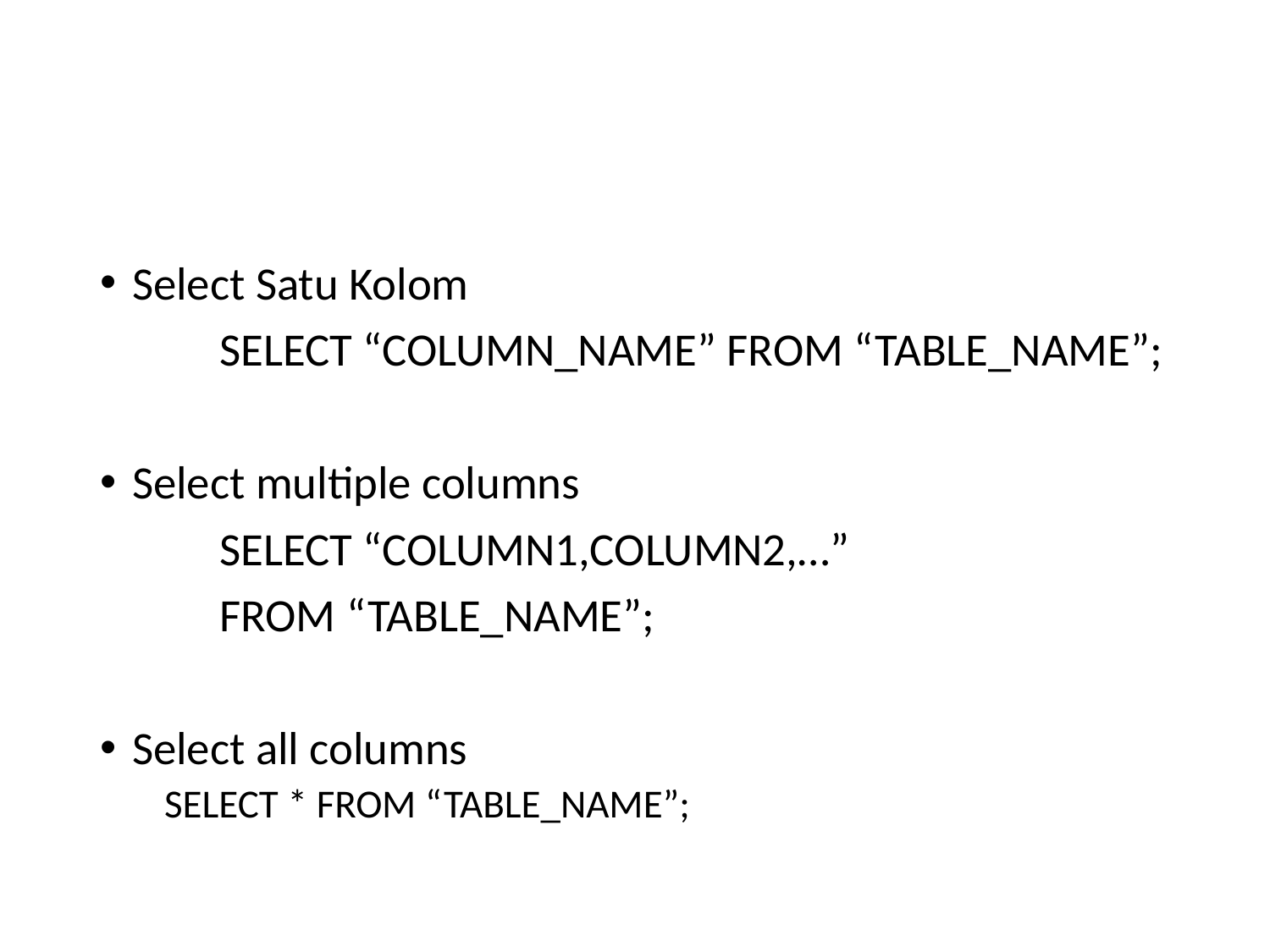

#
Select Satu Kolom
	SELECT “COLUMN_NAME” FROM “TABLE_NAME”;

Select multiple columns
	SELECT “COLUMN1,COLUMN2,…”
	FROM “TABLE_NAME”;

Select all columns
SELECT * FROM “TABLE_NAME”;